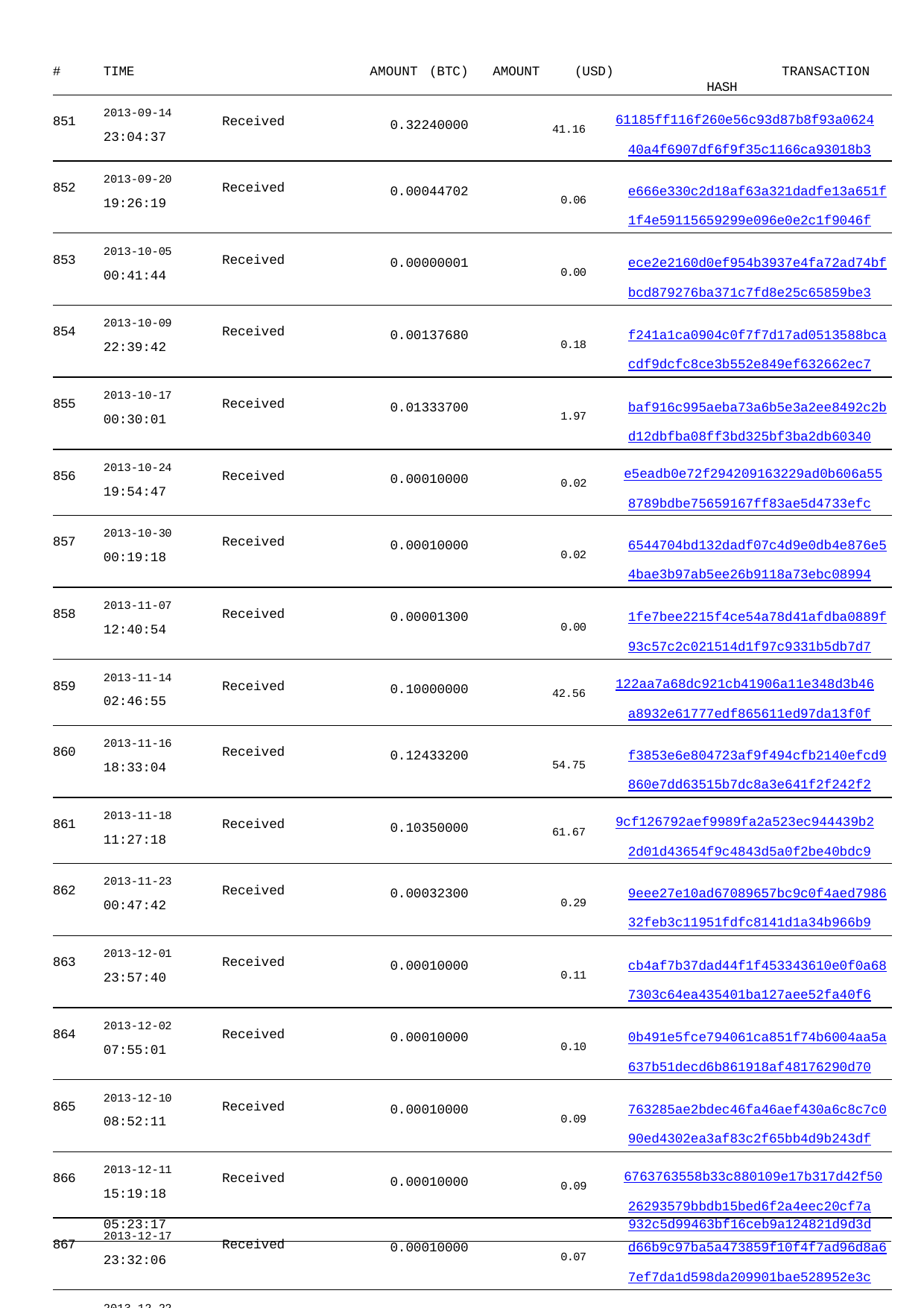

| # TIME | AMOUNT (BTC) | AMOUNT | (USD) TRANSACTION HASH |
| --- | --- | --- | --- |
| 851 2013-09-14 Received 23:04:37 | 0.32240000 |  | 41.16 61185ff116f260e56c93d87b8f93a0624 40a4f6907df6f9f35c1166ca93018b3 |
| 852 2013-09-20 Received 19:26:19 | 0.00044702 |  | 0.06 e666e330c2d18af63a321dadfe13a651f 1f4e59115659299e096e0e2c1f9046f |
| 853 2013-10-05 Received 00:41:44 | 0.00000001 |  | 0.00 ece2e2160d0ef954b3937e4fa72ad74bf bcd879276ba371c7fd8e25c65859be3 |
| 854 2013-10-09 Received 22:39:42 | 0.00137680 |  | 0.18 f241a1ca0904c0f7f7d17ad0513588bca cdf9dcfc8ce3b552e849ef632662ec7 |
| 855 2013-10-17 Received 00:30:01 | 0.01333700 |  | 1.97 baf916c995aeba73a6b5e3a2ee8492c2b d12dbfba08ff3bd325bf3ba2db60340 |
| 856 2013-10-24 Received 19:54:47 | 0.00010000 |  | 0.02 e5eadb0e72f294209163229ad0b606a55 8789bdbe75659167ff83ae5d4733efc |
| 857 2013-10-30 Received 00:19:18 | 0.00010000 |  | 0.02 6544704bd132dadf07c4d9e0db4e876e5 4bae3b97ab5ee26b9118a73ebc08994 |
| 858 2013-11-07 Received 12:40:54 | 0.00001300 |  | 0.00 1fe7bee2215f4ce54a78d41afdba0889f 93c57c2c021514d1f97c9331b5db7d7 |
| 859 2013-11-14 Received 02:46:55 | 0.10000000 |  | 42.56 122aa7a68dc921cb41906a11e348d3b46 a8932e61777edf865611ed97da13f0f |
| 860 2013-11-16 Received 18:33:04 | 0.12433200 |  | 54.75 f3853e6e804723af9f494cfb2140efcd9 860e7dd63515b7dc8a3e641f2f242f2 |
| 861 2013-11-18 Received 11:27:18 | 0.10350000 |  | 61.67 9cf126792aef9989fa2a523ec944439b2 2d01d43654f9c4843d5a0f2be40bdc9 |
| 862 2013-11-23 Received 00:47:42 | 0.00032300 |  | 0.29 9eee27e10ad67089657bc9c0f4aed7986 32feb3c11951fdfc8141d1a34b966b9 |
| 863 2013-12-01 Received 23:57:40 | 0.00010000 |  | 0.11 cb4af7b37dad44f1f453343610e0f0a68 7303c64ea435401ba127aee52fa40f6 |
| 864 2013-12-02 Received 07:55:01 | 0.00010000 |  | 0.10 0b491e5fce794061ca851f74b6004aa5a 637b51decd6b861918af48176290d70 |
| 865 2013-12-10 Received 08:52:11 | 0.00010000 |  | 0.09 763285ae2bdec46fa46aef430a6c8c7c0 90ed4302ea3af83c2f65bb4d9b243df |
| 866 2013-12-11 Received 15:19:18 | 0.00010000 |  | 0.09 6763763558b33c880109e17b317d42f50 26293579bbdb15bed6f2a4eec20cf7a |
| 867 2013-12-17 Received 23:32:06 | 0.00010000 |  | 0.07 d66b9c97ba5a473859f10f4f7ad96d8a6 7ef7da1d598da209901bae528952e3c |
| 868 2013-12-22 Received 21:26:45 | 0.00100000 |  | 0.64 e5c4de1c70cb6d60db53410e871e9cab6 a0ba75404360bf4cda1b993e58d45f8 |
| 869 2014-01-01 Received | 0.00010000 |  | 0.07 d81b8773ee087d33cee90811e5a1a81b5 |
05:23:17
932c5d99463bf16ceb9a124821d9d3d